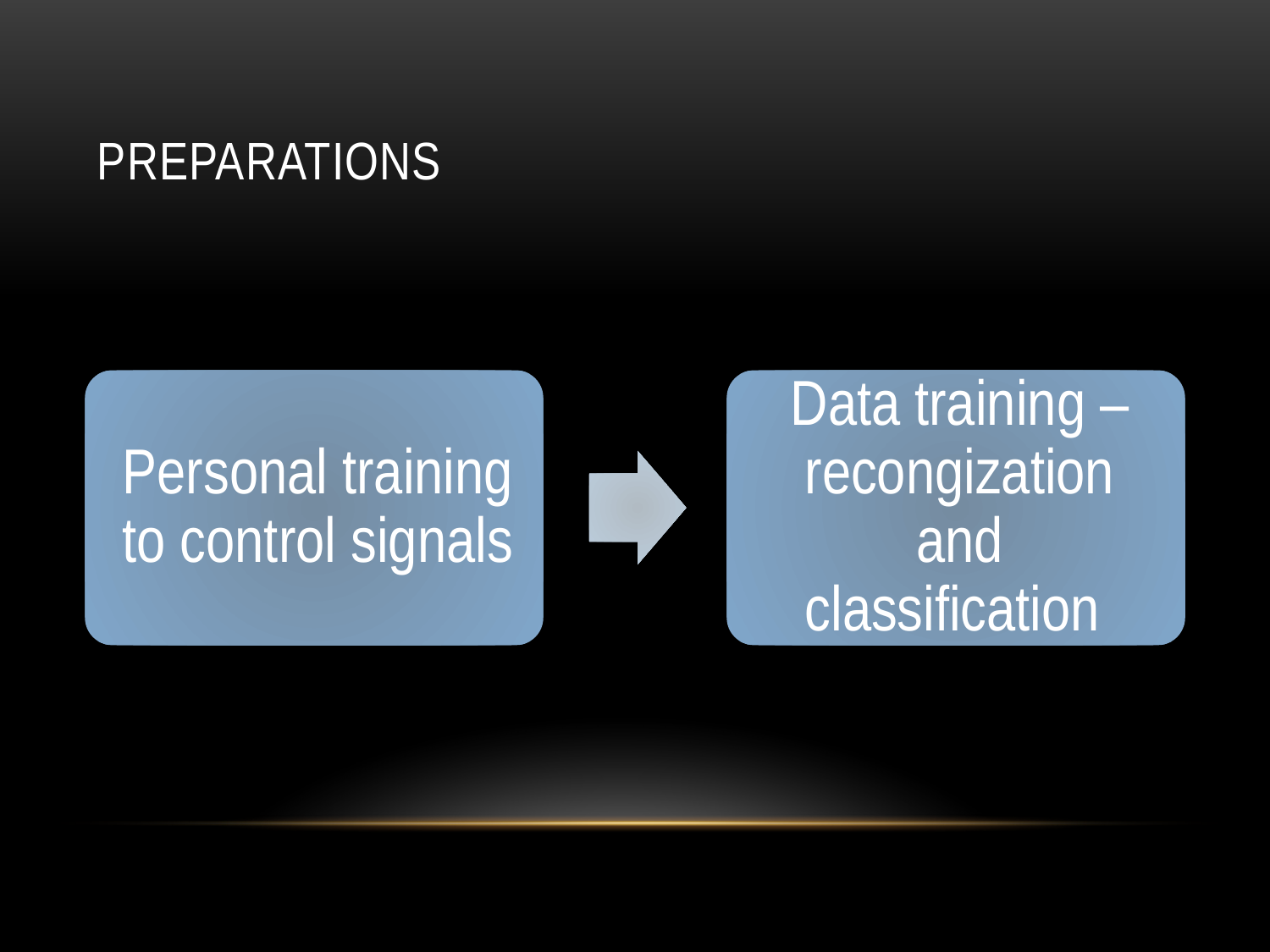

# Preparations
Personal training to control signals

Data training – recongization and classification